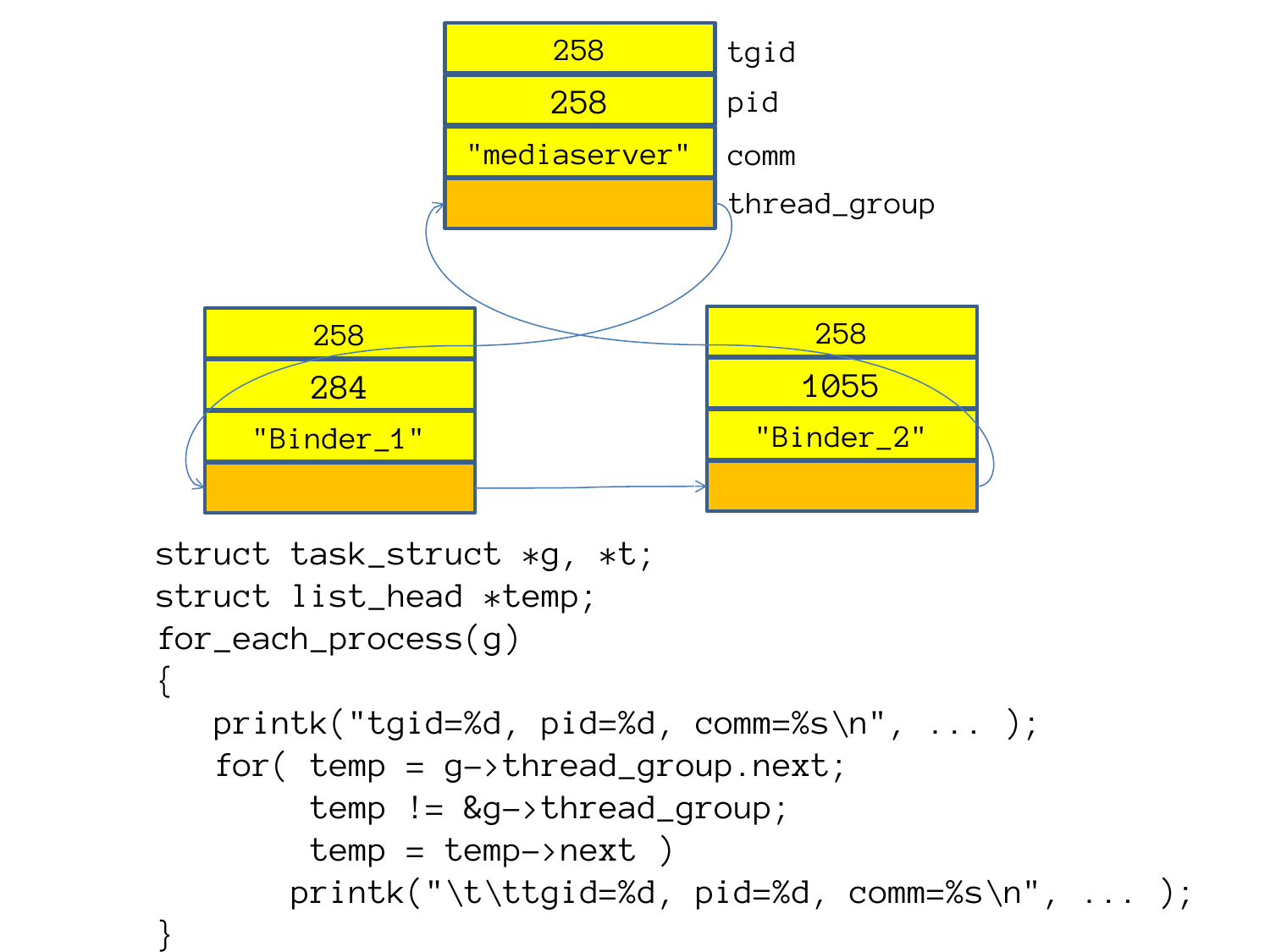

258
tgid
pid
258
"mediaserver"
comm
thread_group

258
258
1055
284
"Binder_2"
"Binder_1"

struct task_struct *g, *t;
struct list_head *temp;
for_each_process(g)
{
   printk("tgid=%d, pid=%d, comm=%s\n", ... );
   for( temp = g->thread_group.next;
        temp != &g->thread_group;
        temp = temp->next )
       printk("\t\ttgid=%d, pid=%d, comm=%s\n", ... );
}